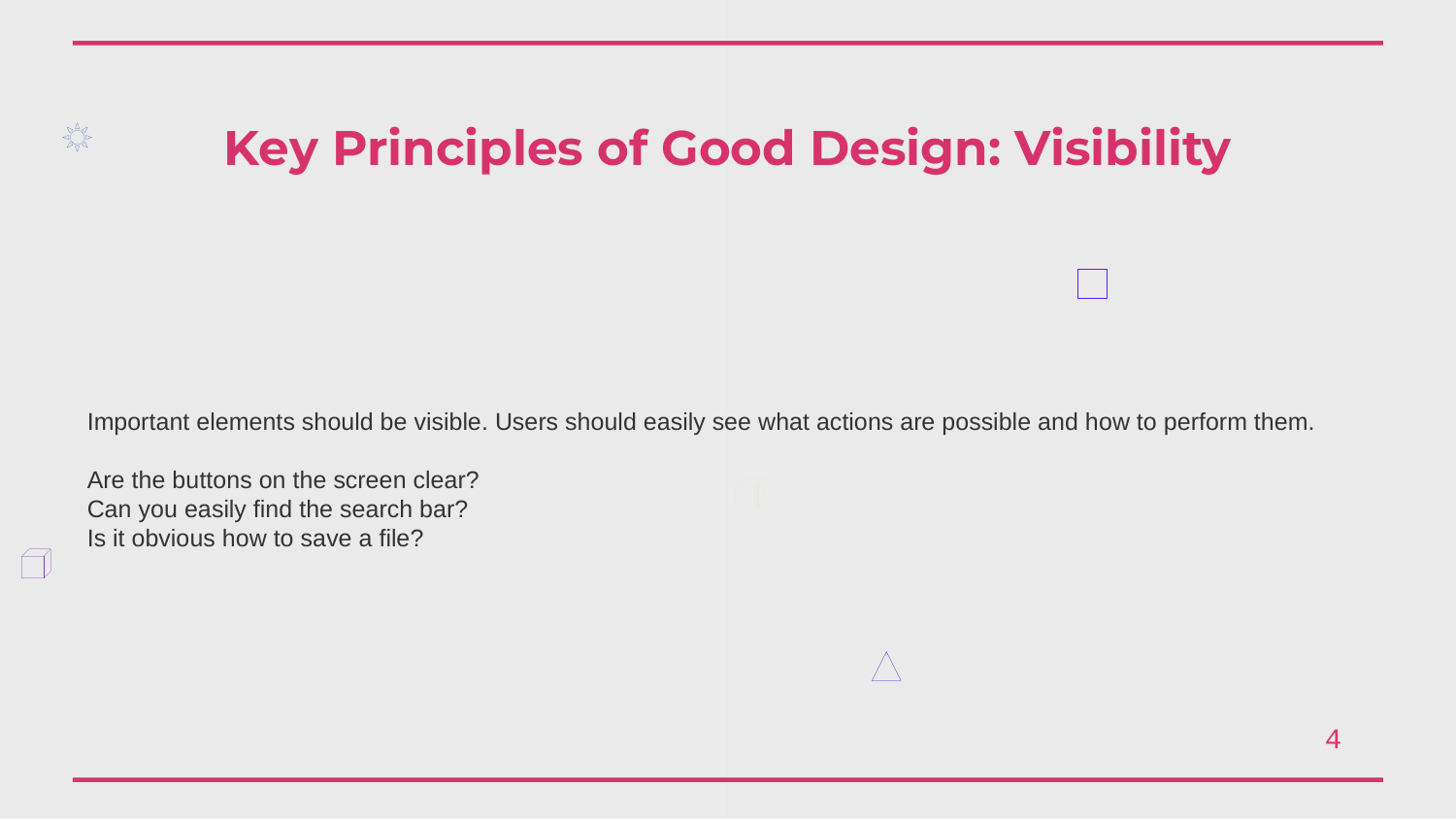

Key Principles of Good Design: Visibility

Important elements should be visible. Users should easily see what actions are possible and how to perform them.

Are the buttons on the screen clear?
Can you easily find the search bar?
Is it obvious how to save a file?

4